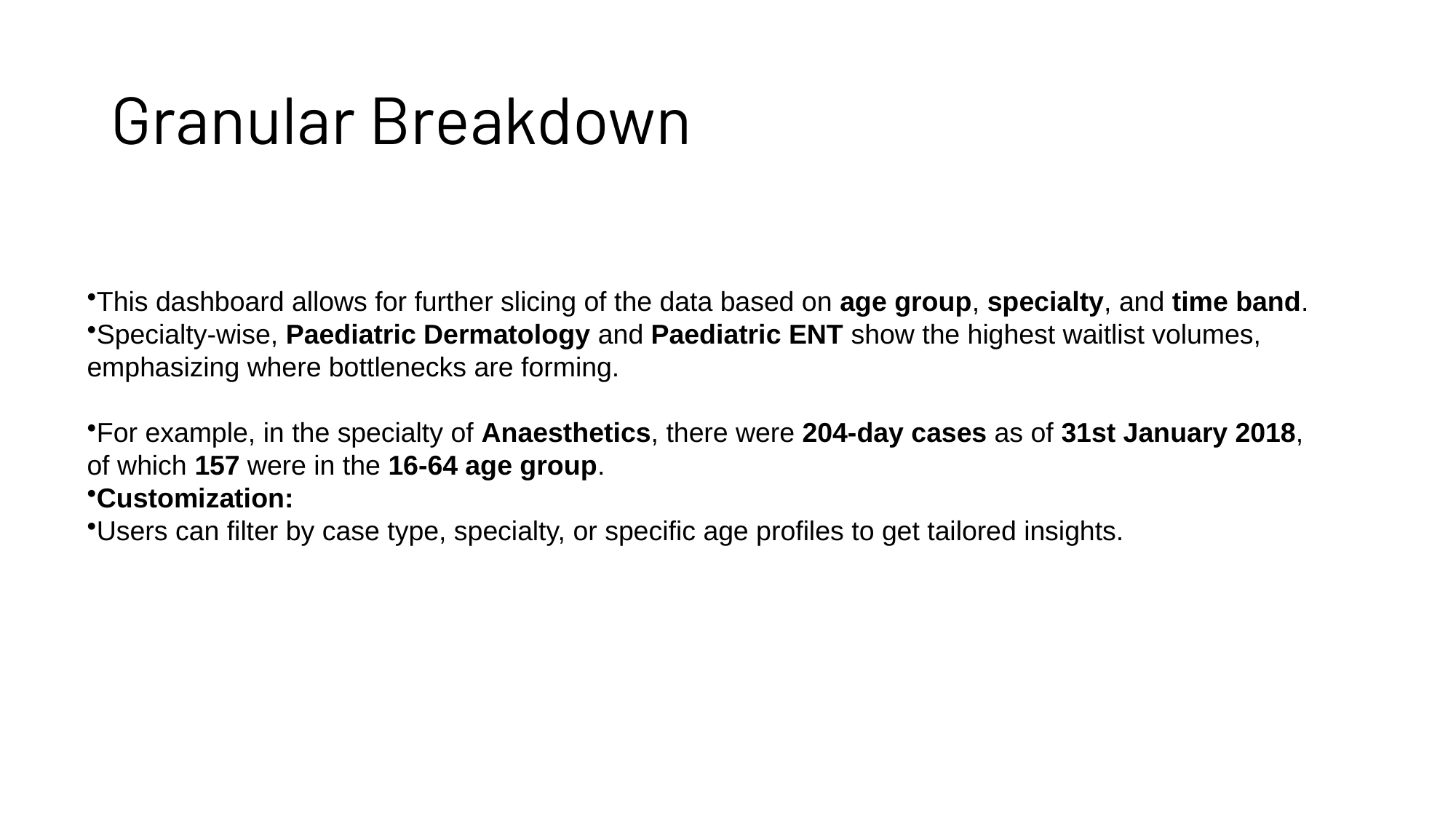

# Granular Breakdown
This dashboard allows for further slicing of the data based on age group, specialty, and time band.
Specialty-wise, Paediatric Dermatology and Paediatric ENT show the highest waitlist volumes, emphasizing where bottlenecks are forming.

For example, in the specialty of Anaesthetics, there were 204-day cases as of 31st January 2018, of which 157 were in the 16-64 age group.
Customization:
Users can filter by case type, specialty, or specific age profiles to get tailored insights.